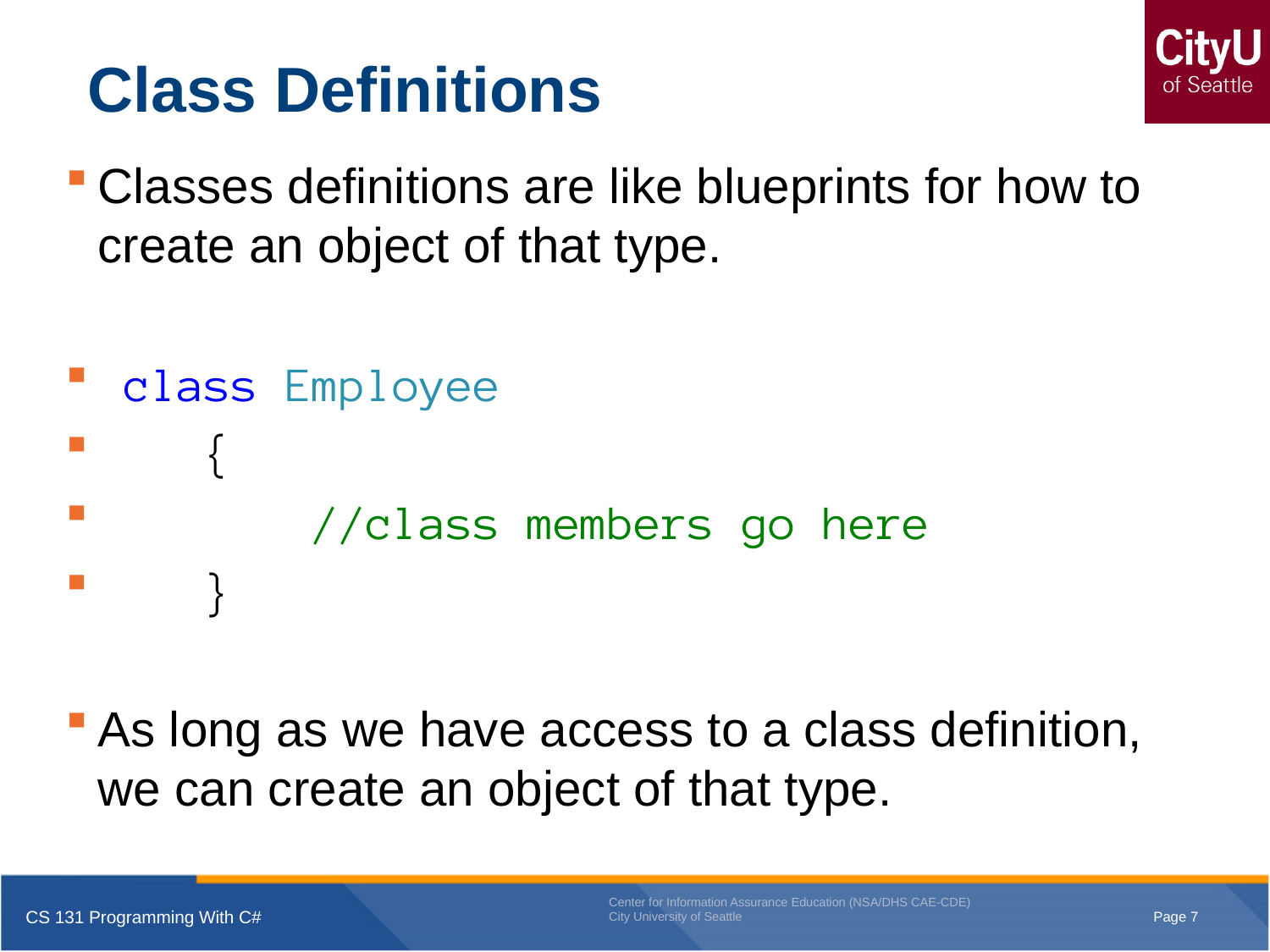

# Class Definitions
Classes definitions are like blueprints for how to create an object of that type.

 class Employee
    {
        //class members go here
    }

As long as we have access to a class definition, we can create an object of that type.